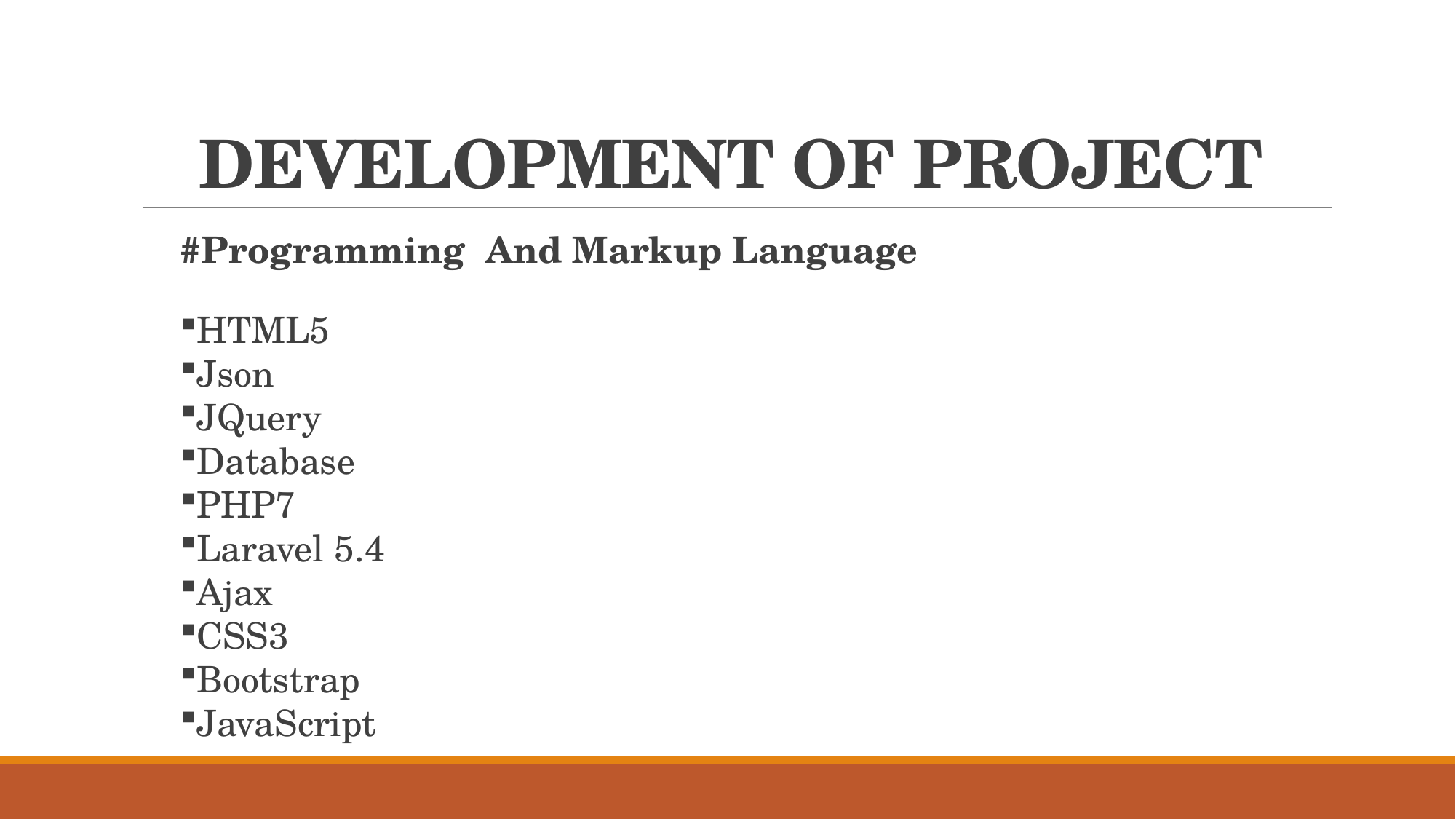

# DEVELOPMENT OF PROJECT
#Programming  And Markup Language

HTML5
Json
JQuery
Database
PHP7
Laravel 5.4
Ajax
CSS3
Bootstrap
JavaScript